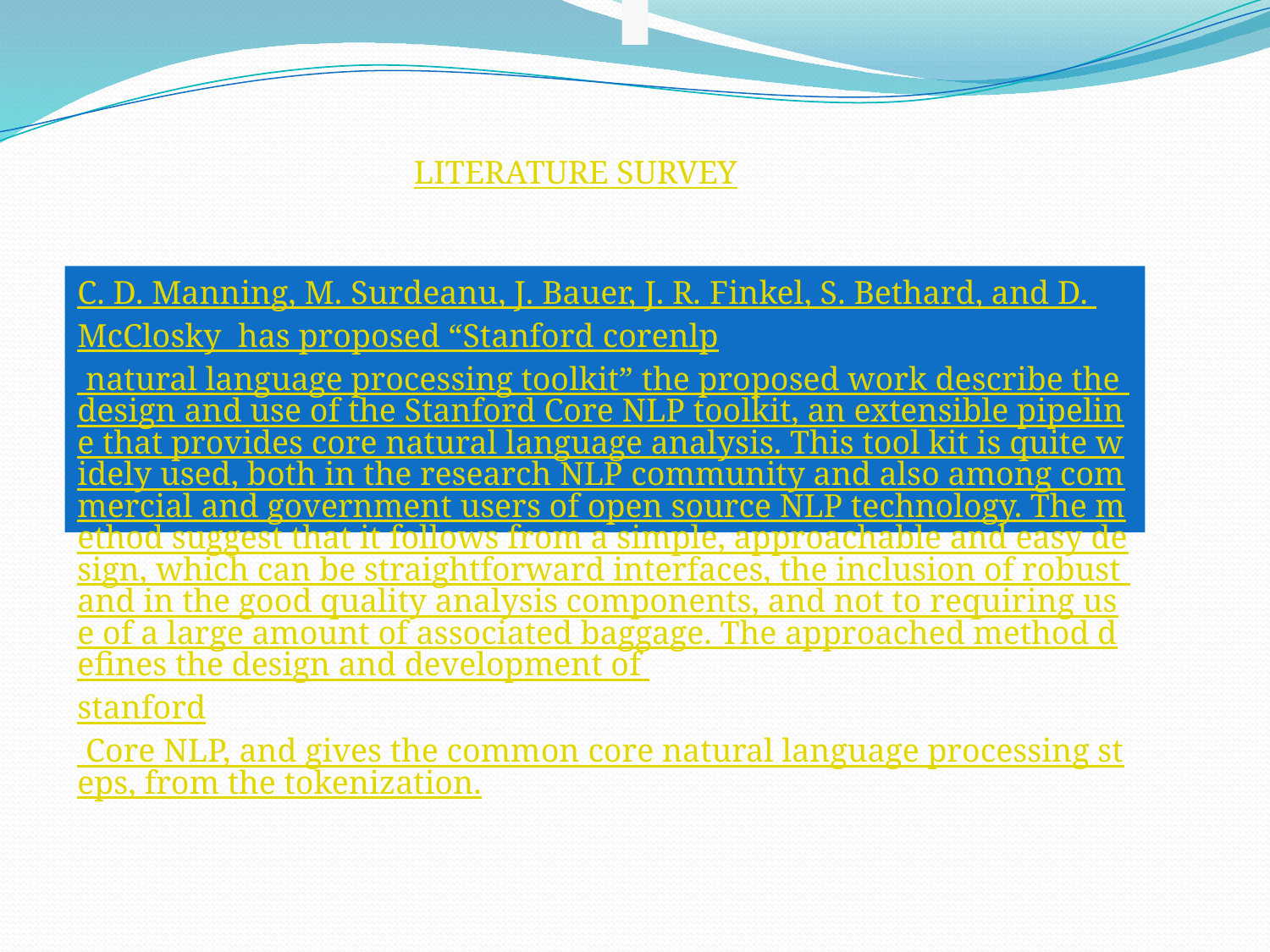

LITERATURE SURVEY
C. D. Manning, M. Surdeanu, J. Bauer, J. R. Finkel, S. Bethard, and D. McClosky  has proposed “Stanford corenlp natural language processing toolkit” the proposed work describe the design and use of the Stanford Core NLP toolkit, an extensible pipeline that provides core natural language analysis. This tool kit is quite widely used, both in the research NLP community and also among commercial and government users of open source NLP technology. The method suggest that it follows from a simple, approachable and easy design, which can be straightforward interfaces, the inclusion of robust and in the good quality analysis components, and not to requiring use of a large amount of associated baggage. The approached method defines the design and development of stanford Core NLP, and gives the common core natural language processing steps, from the tokenization.